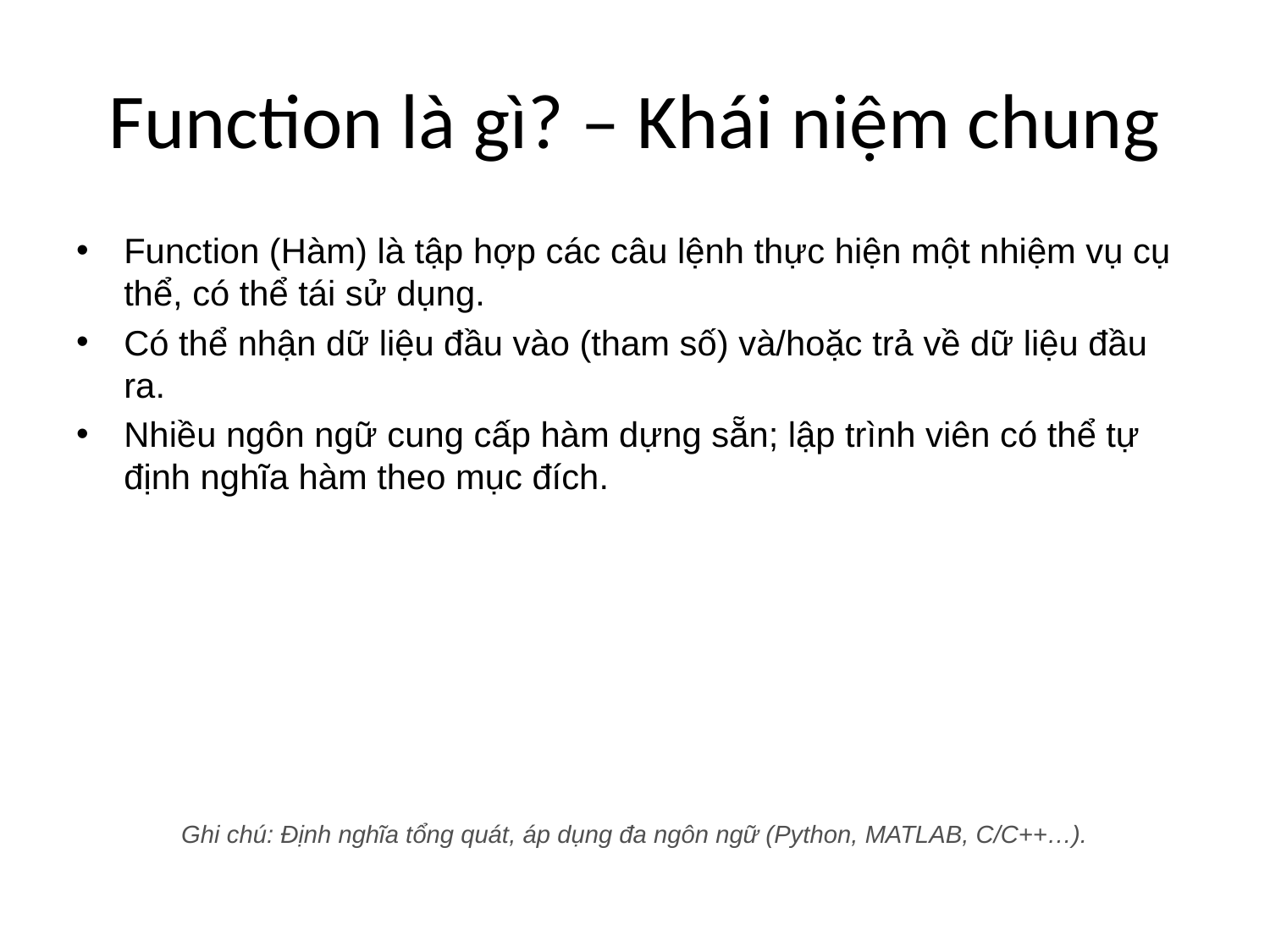

# Function là gì? – Khái niệm chung
Function (Hàm) là tập hợp các câu lệnh thực hiện một nhiệm vụ cụ thể, có thể tái sử dụng.
Có thể nhận dữ liệu đầu vào (tham số) và/hoặc trả về dữ liệu đầu ra.
Nhiều ngôn ngữ cung cấp hàm dựng sẵn; lập trình viên có thể tự định nghĩa hàm theo mục đích.
Ghi chú: Định nghĩa tổng quát, áp dụng đa ngôn ngữ (Python, MATLAB, C/C++…).